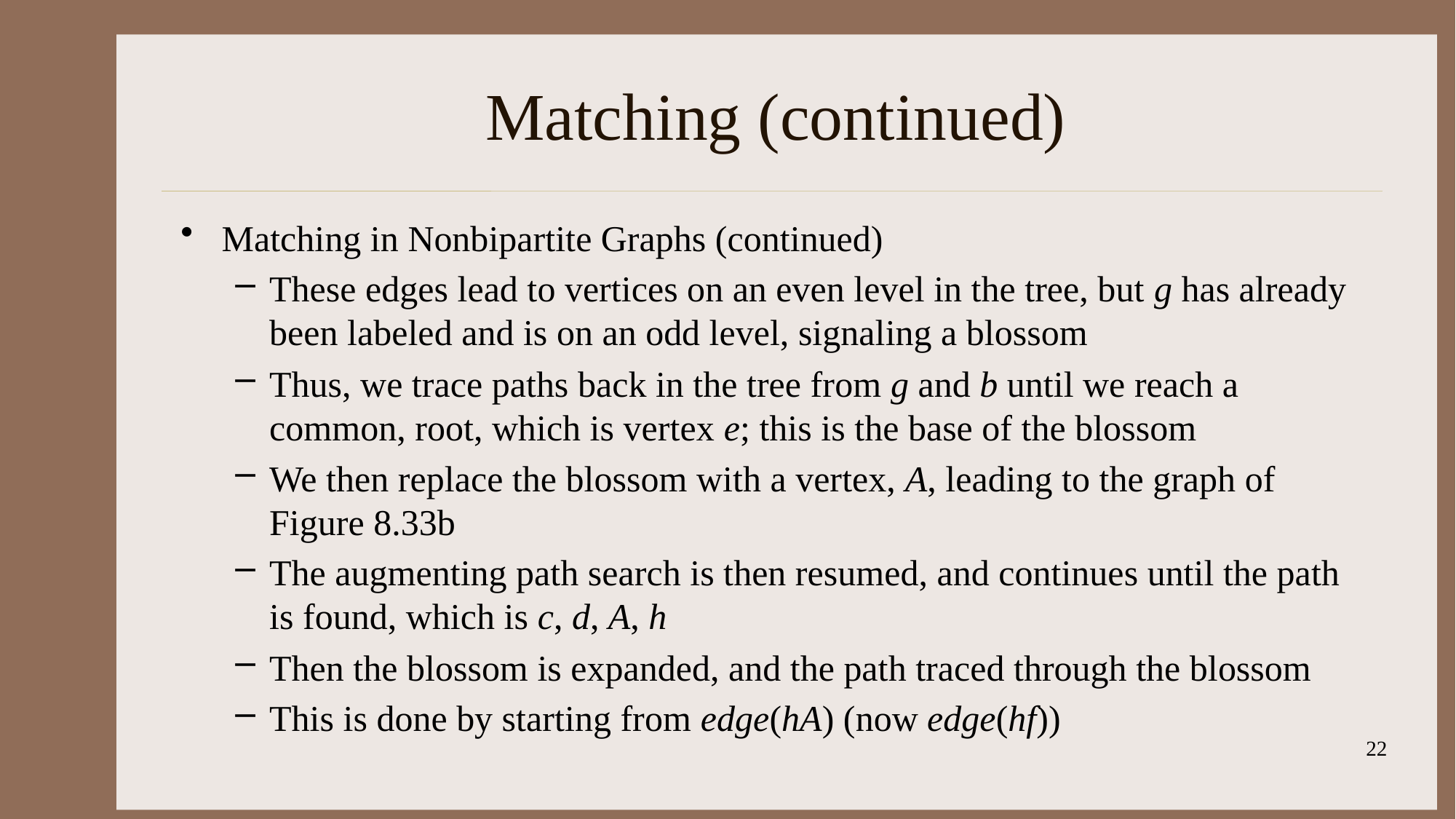

# Matching (continued)
Matching in Nonbipartite Graphs (continued)
These edges lead to vertices on an even level in the tree, but g has already been labeled and is on an odd level, signaling a blossom
Thus, we trace paths back in the tree from g and b until we reach a common, root, which is vertex e; this is the base of the blossom
We then replace the blossom with a vertex, A, leading to the graph of Figure 8.33b
The augmenting path search is then resumed, and continues until the path is found, which is c, d, A, h
Then the blossom is expanded, and the path traced through the blossom
This is done by starting from edge(hA) (now edge(hf))
22